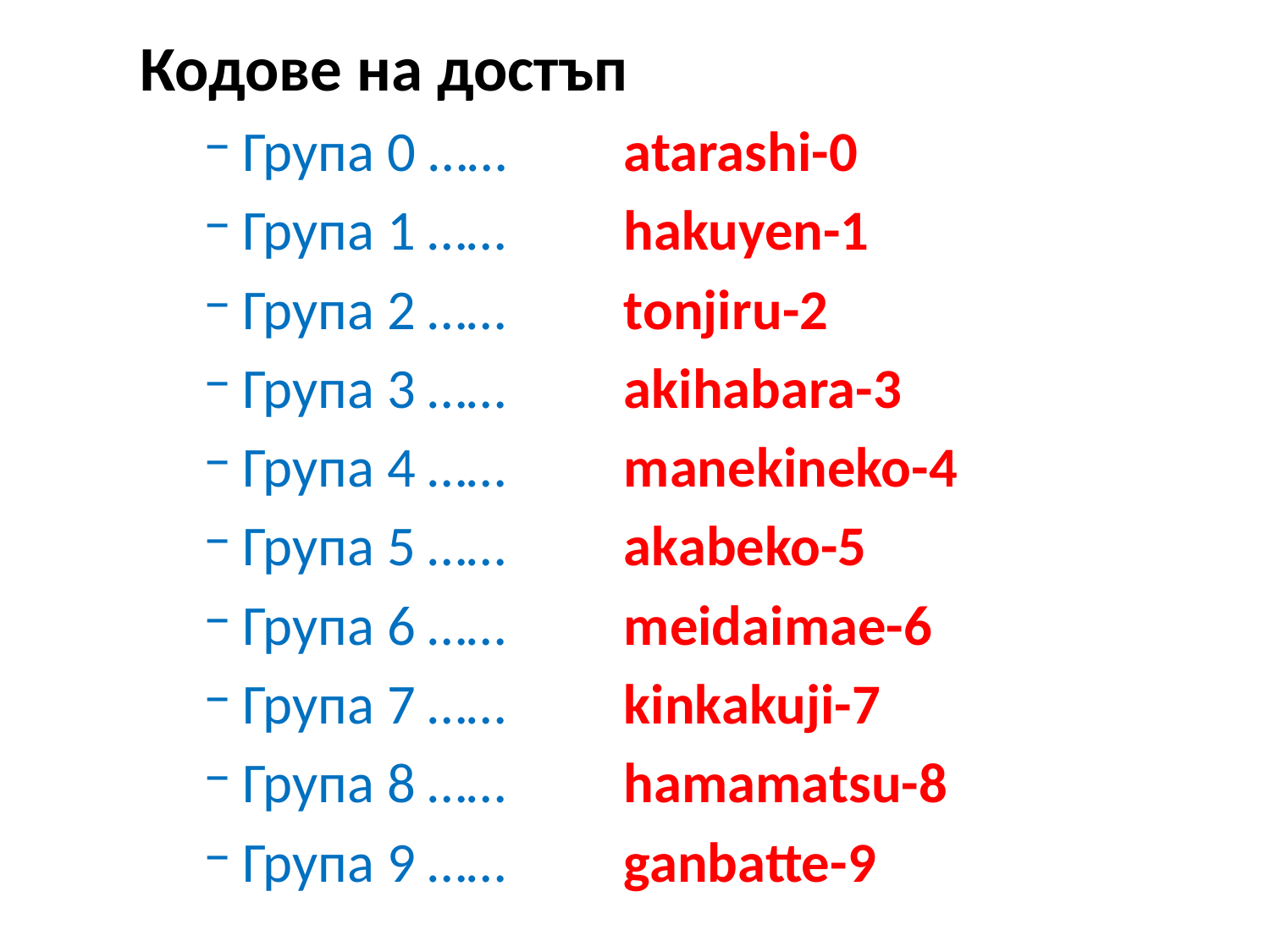

Кодове на достъп
Група 0 ……	atarashi-0
Група 1 …… 	hakuyen-1
Група 2 …… 	tonjiru-2
Група 3 …… 	akihabara-3
Група 4 …… 	manekineko-4
Група 5 …… 	akabeko-5
Група 6 …… 	meidaimae-6
Група 7 …… 	kinkakuji-7
Група 8 …… 	hamamatsu-8
Група 9 …… 	ganbatte-9